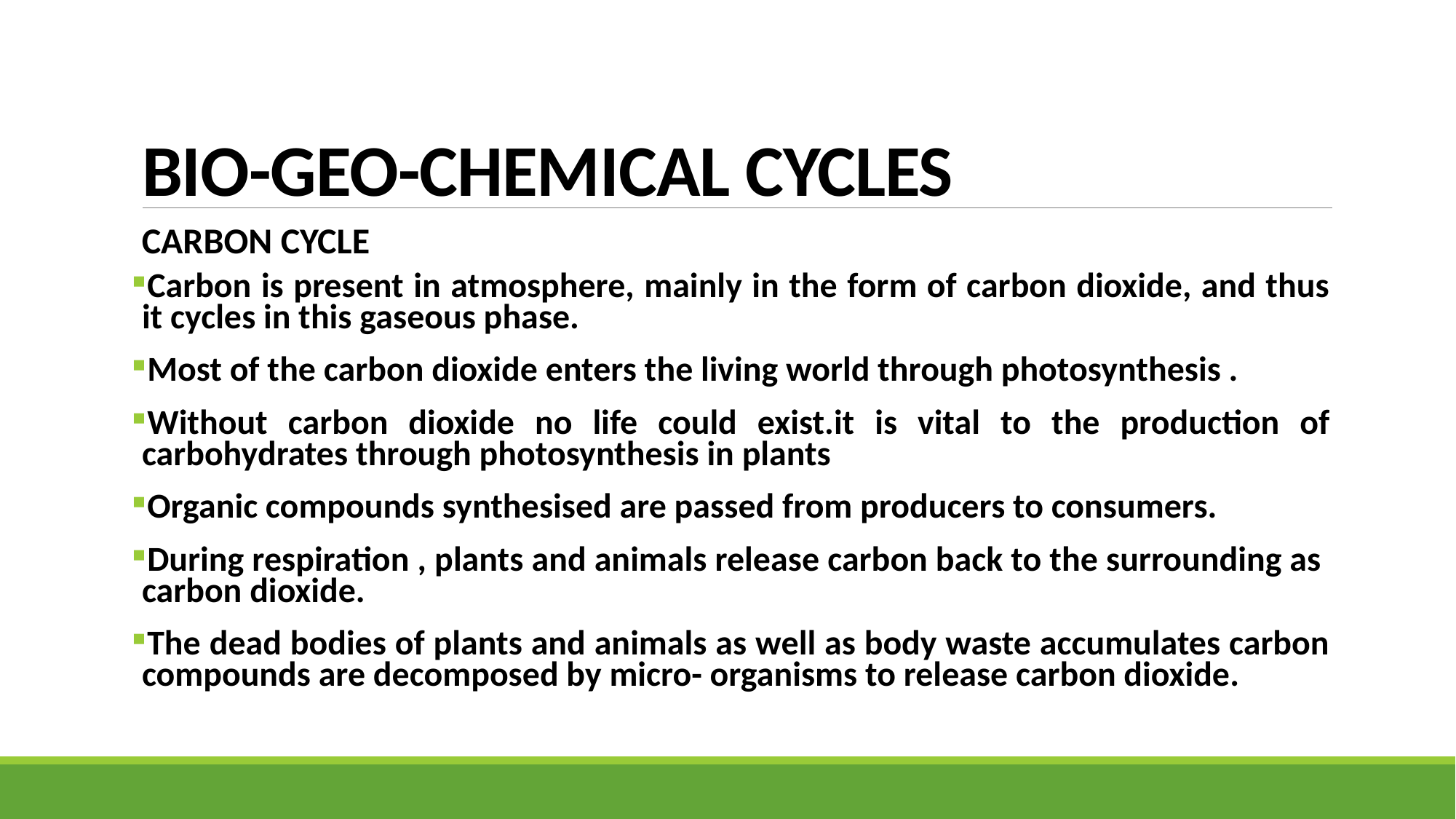

# BIO-GEO-CHEMICAL CYCLES
CARBON CYCLE
Carbon is present in atmosphere, mainly in the form of carbon dioxide, and thus it cycles in this gaseous phase.
Most of the carbon dioxide enters the living world through photosynthesis .
Without carbon dioxide no life could exist.it is vital to the production of carbohydrates through photosynthesis in plants
Organic compounds synthesised are passed from producers to consumers.
During respiration , plants and animals release carbon back to the surrounding as  carbon dioxide.
The dead bodies of plants and animals as well as body waste accumulates carbon compounds are decomposed by micro- organisms to release carbon dioxide.